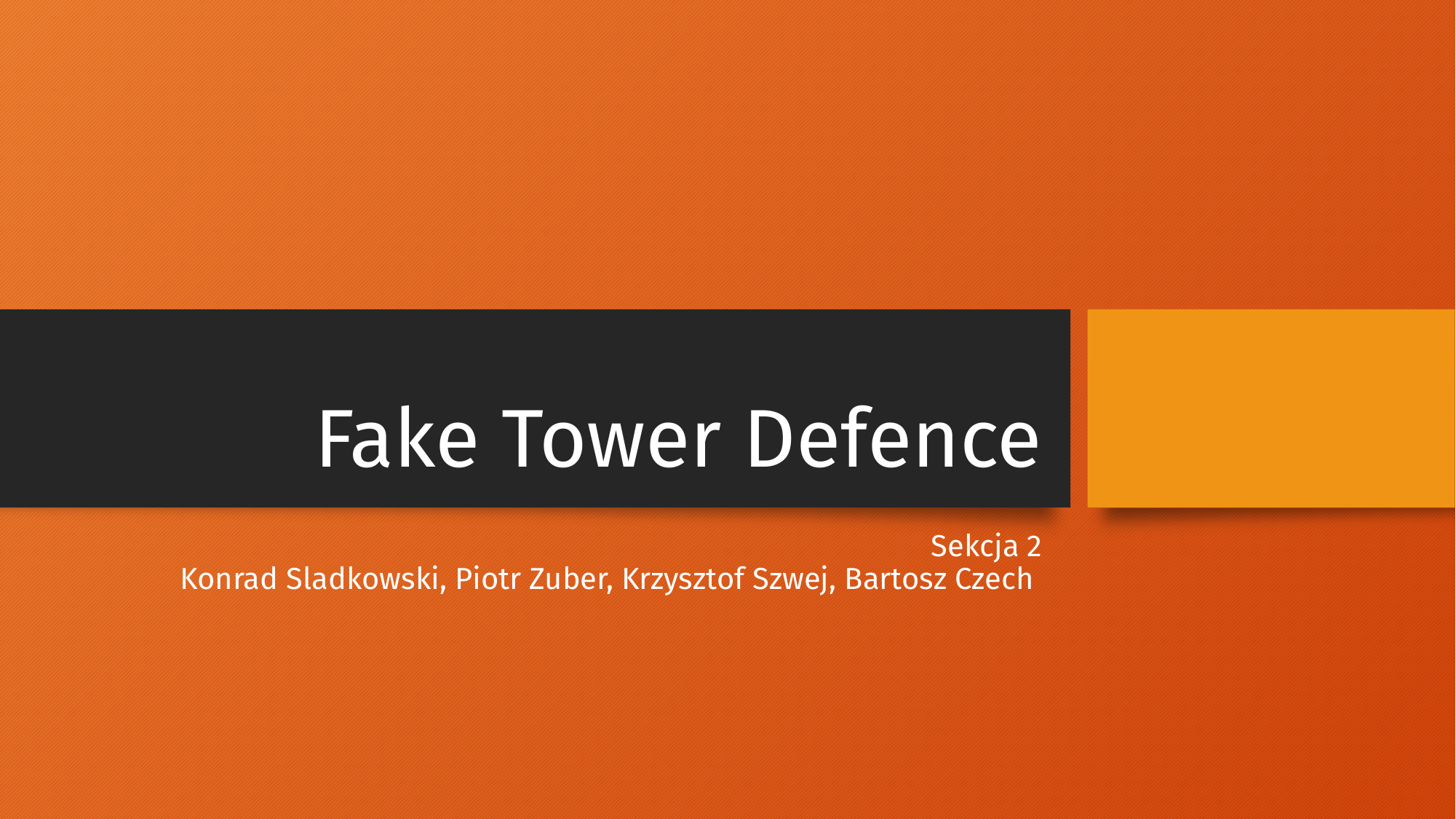

# Fake Tower Defence
Sekcja 2
Konrad Sladkowski, Piotr Zuber, Krzysztof Szwej, Bartosz Czech